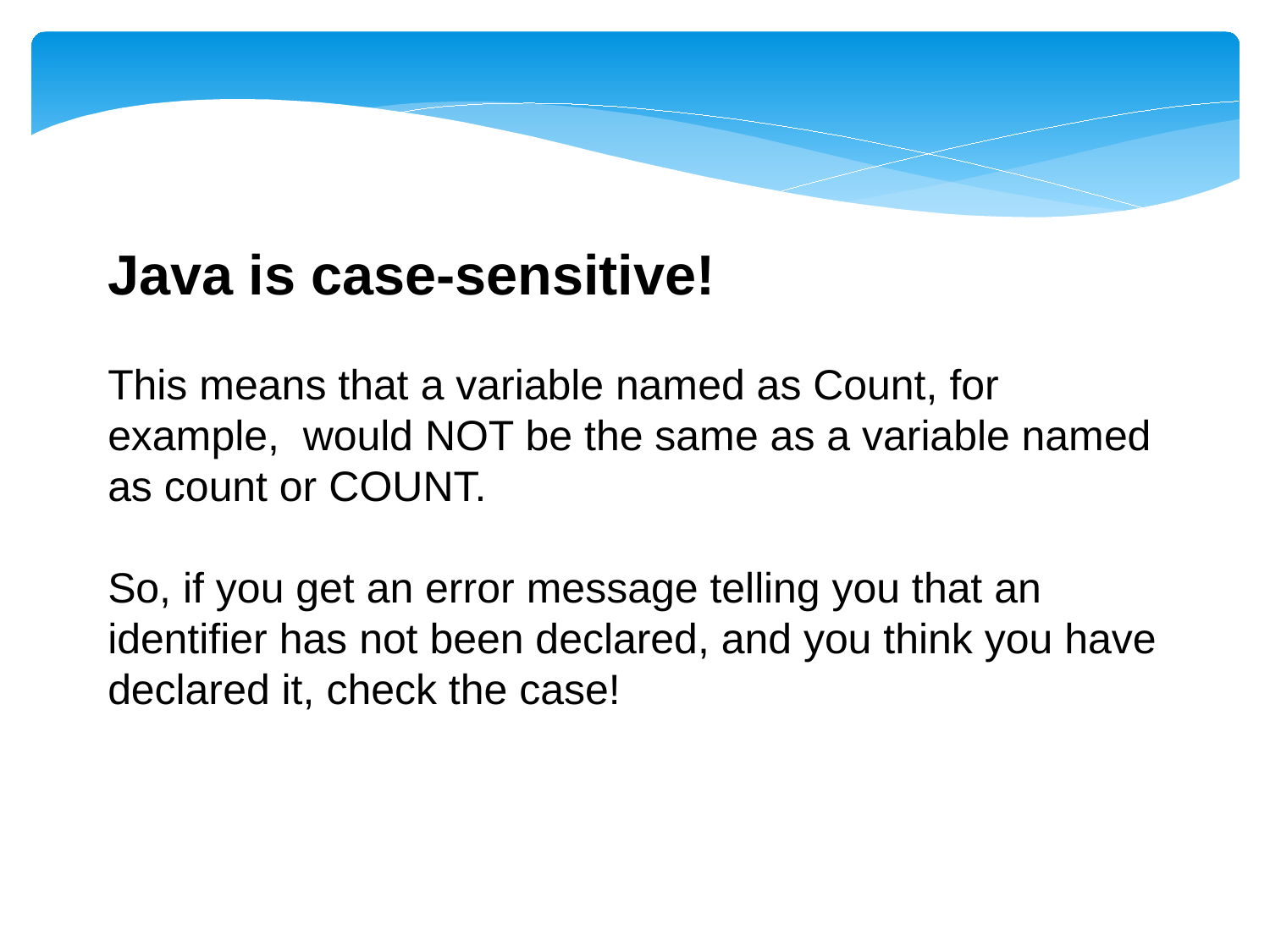

Java is case-sensitive!

This means that a variable named as Count, for example,  would NOT be the same as a variable named as count or COUNT.

So, if you get an error message telling you that an identifier has not been declared, and you think you have declared it, check the case!